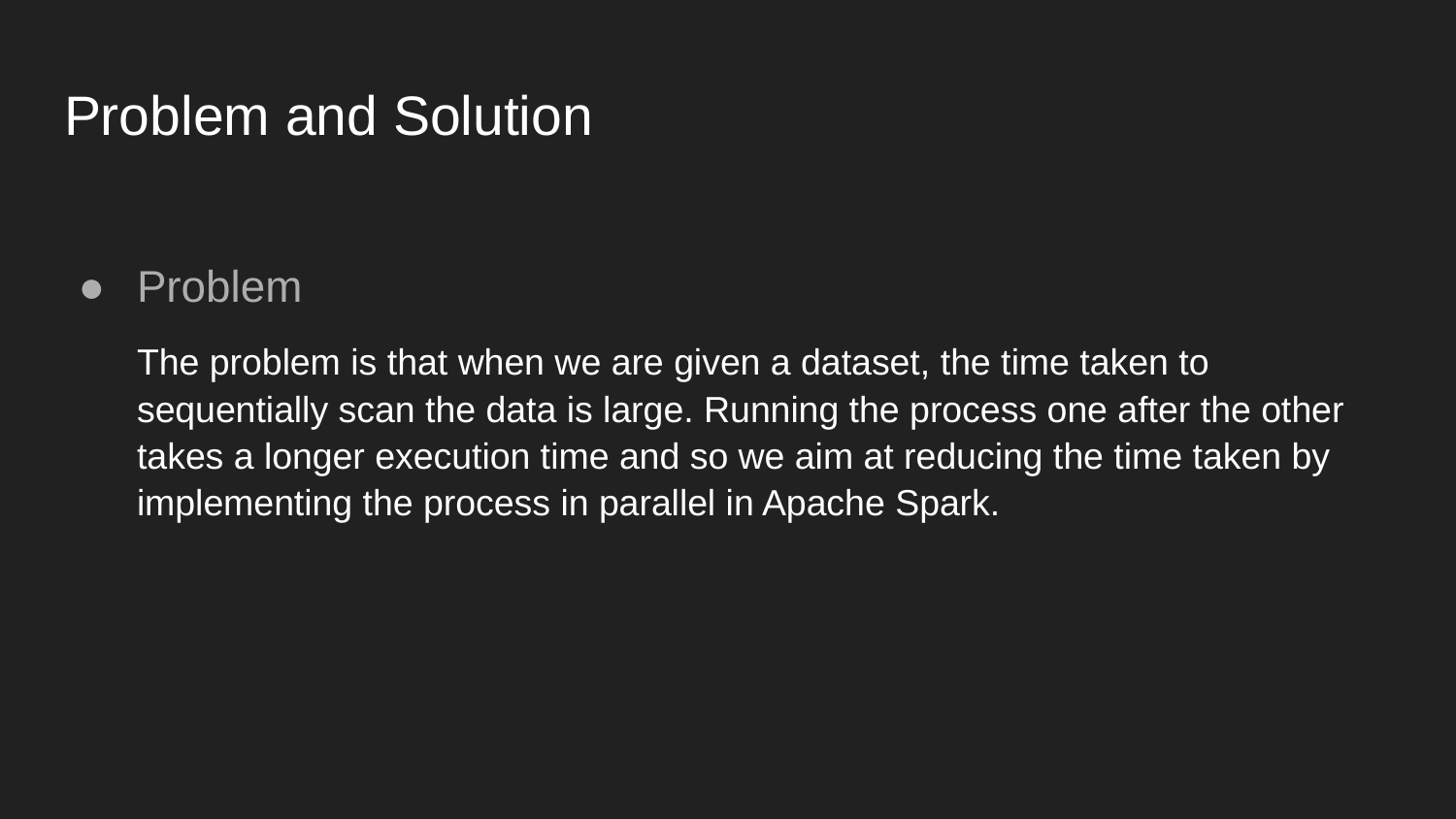

# Problem and Solution
Problem
The problem is that when we are given a dataset, the time taken to sequentially scan the data is large. Running the process one after the other takes a longer execution time and so we aim at reducing the time taken by implementing the process in parallel in Apache Spark.